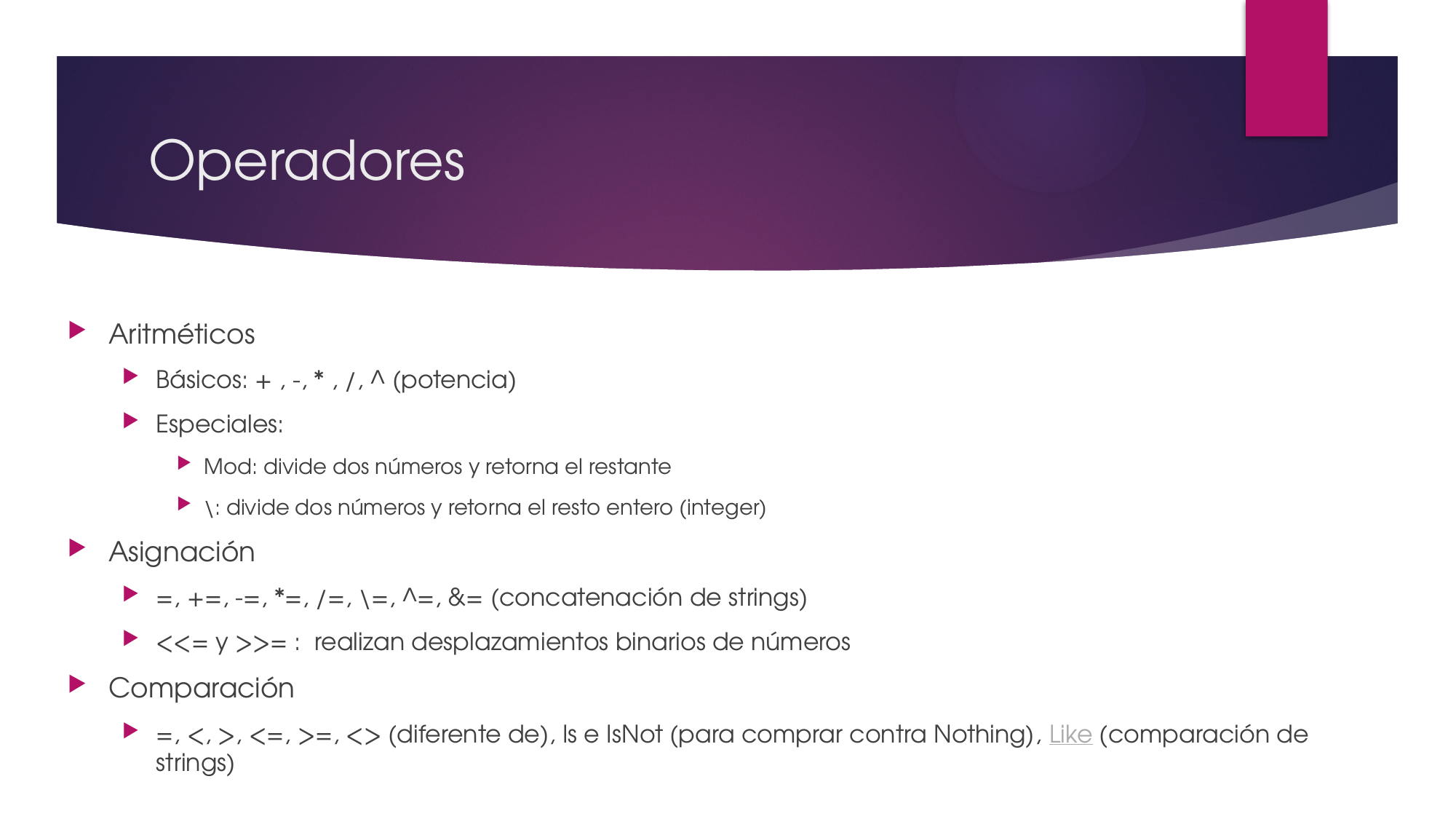

# Operadores
Aritméticos
Básicos: + , -, * , /, ^ (potencia)
Especiales:
Mod: divide dos números y retorna el restante
\: divide dos números y retorna el resto entero (integer)
Asignación
=, +=, -=, *=, /=, \=, ^=, &= (concatenación de strings)
<<= y >>= :  realizan desplazamientos binarios de números
Comparación
=, <, >, <=, >=, <> (diferente de), Is e IsNot (para comprar contra Nothing), Like (comparación de strings)